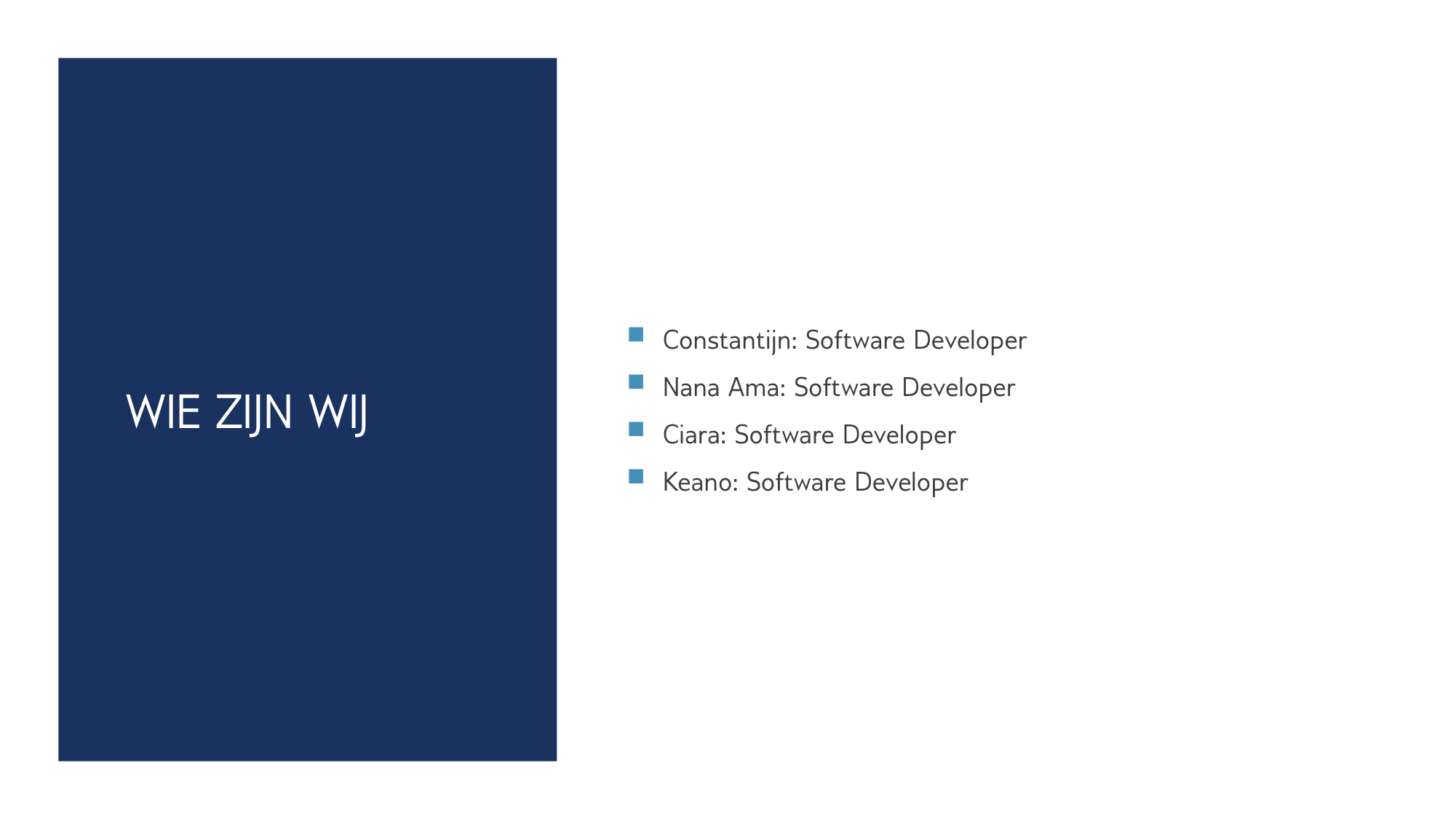

# Wie zijn wij
Constantijn: Software Developer
Nana Ama: Software Developer
Ciara: Software Developer
Keano: Software Developer